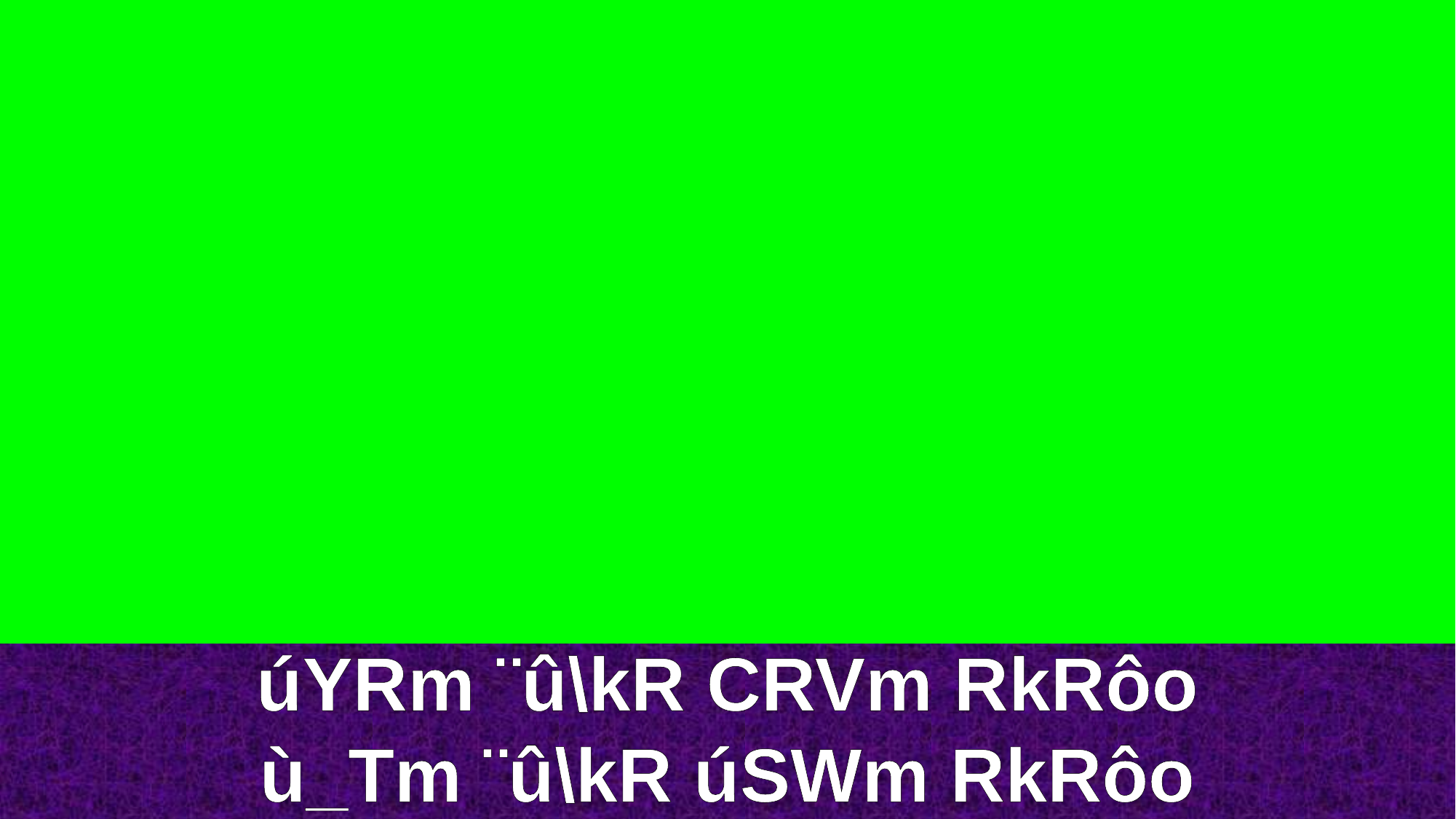

úYRm ¨û\kR CRVm RkRôo
ù_Tm ¨û\kR úSWm RkRôo